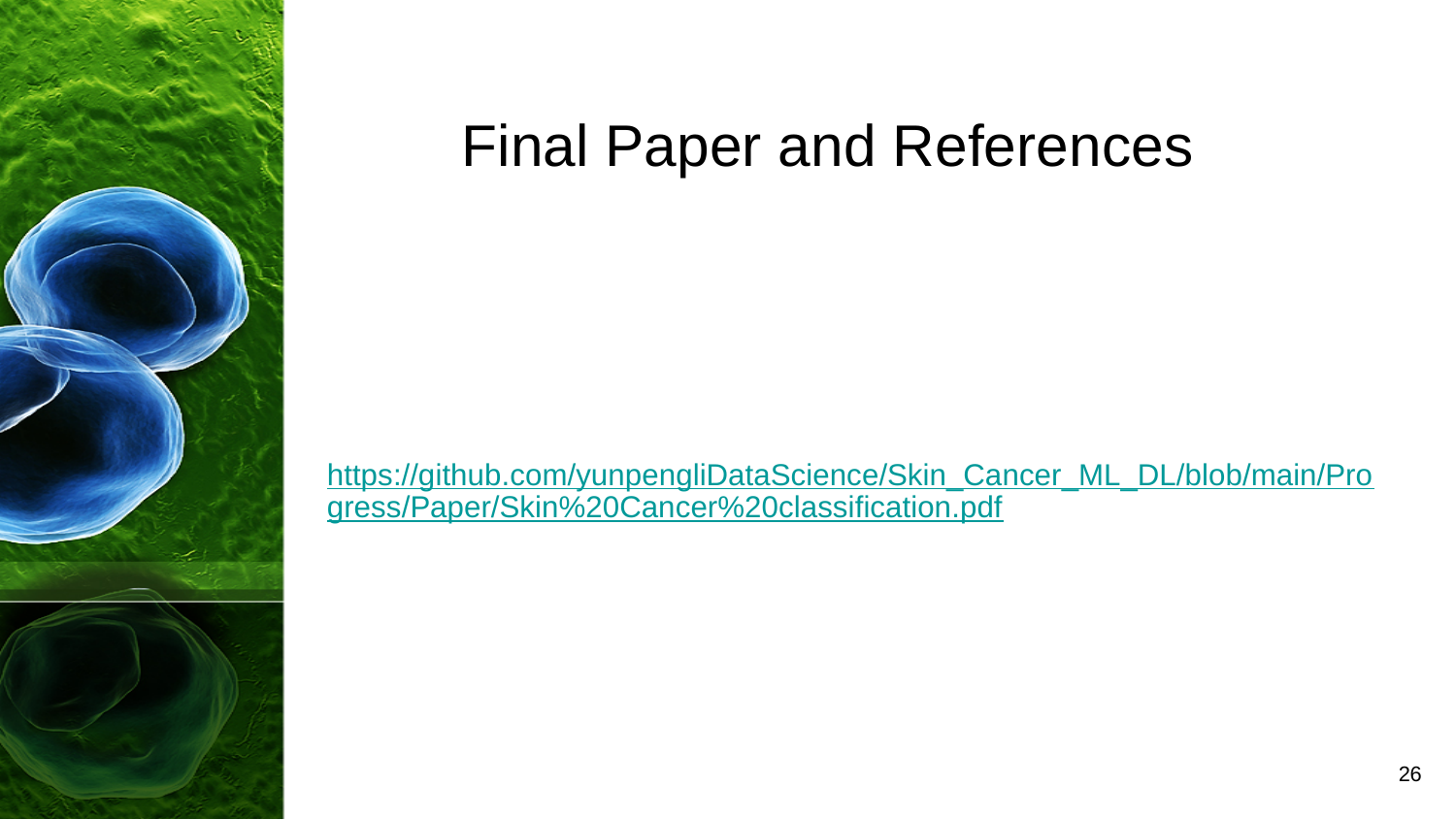

# Final Paper and References

https://github.com/yunpengliDataScience/Skin_Cancer_ML_DL/blob/main/Progress/Paper/Skin%20Cancer%20classification.pdf

26